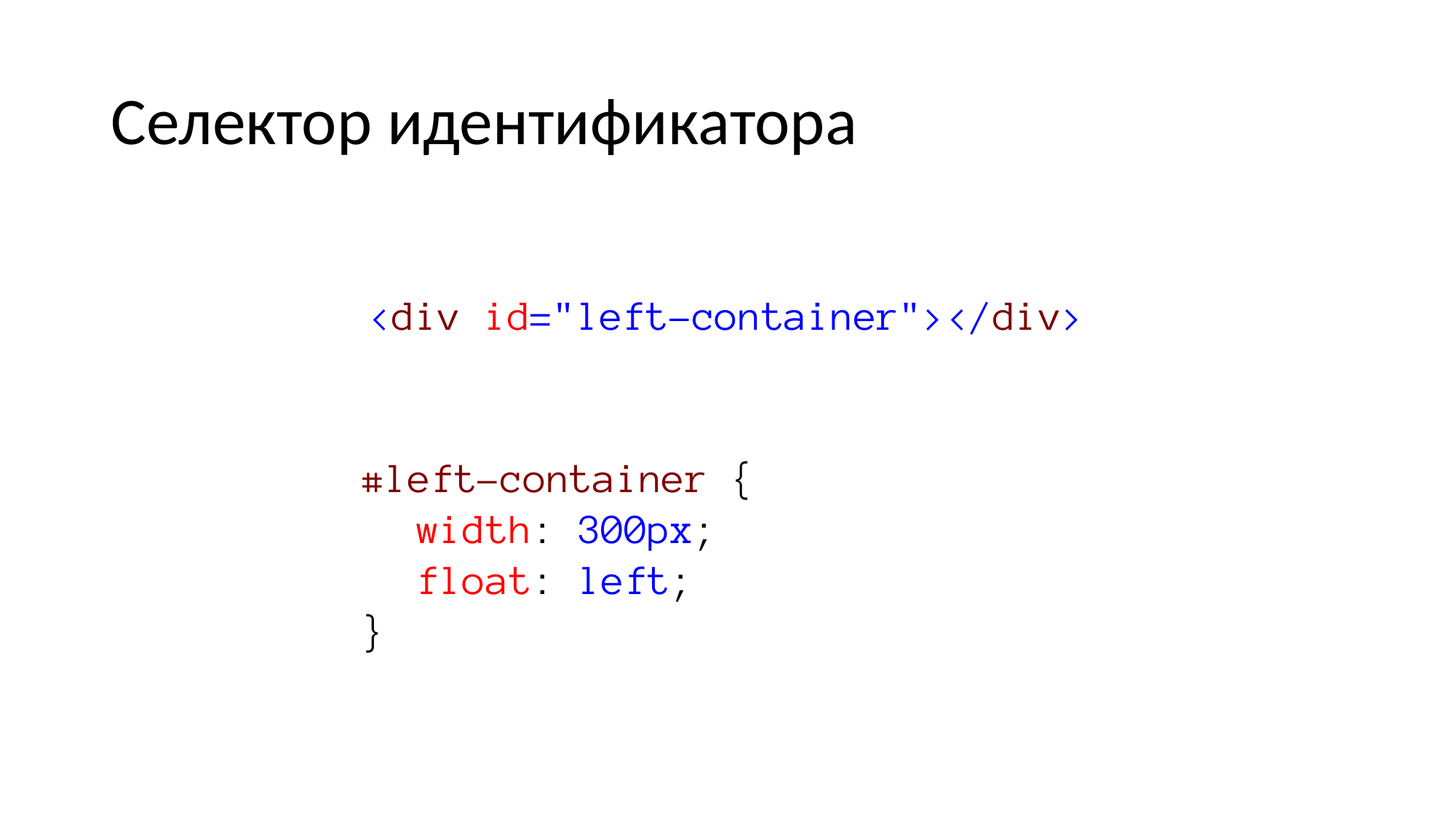

# Селектор идентификатора
<div id="left-container"></div>
#left-container {
width: 300px;
float: left;
}